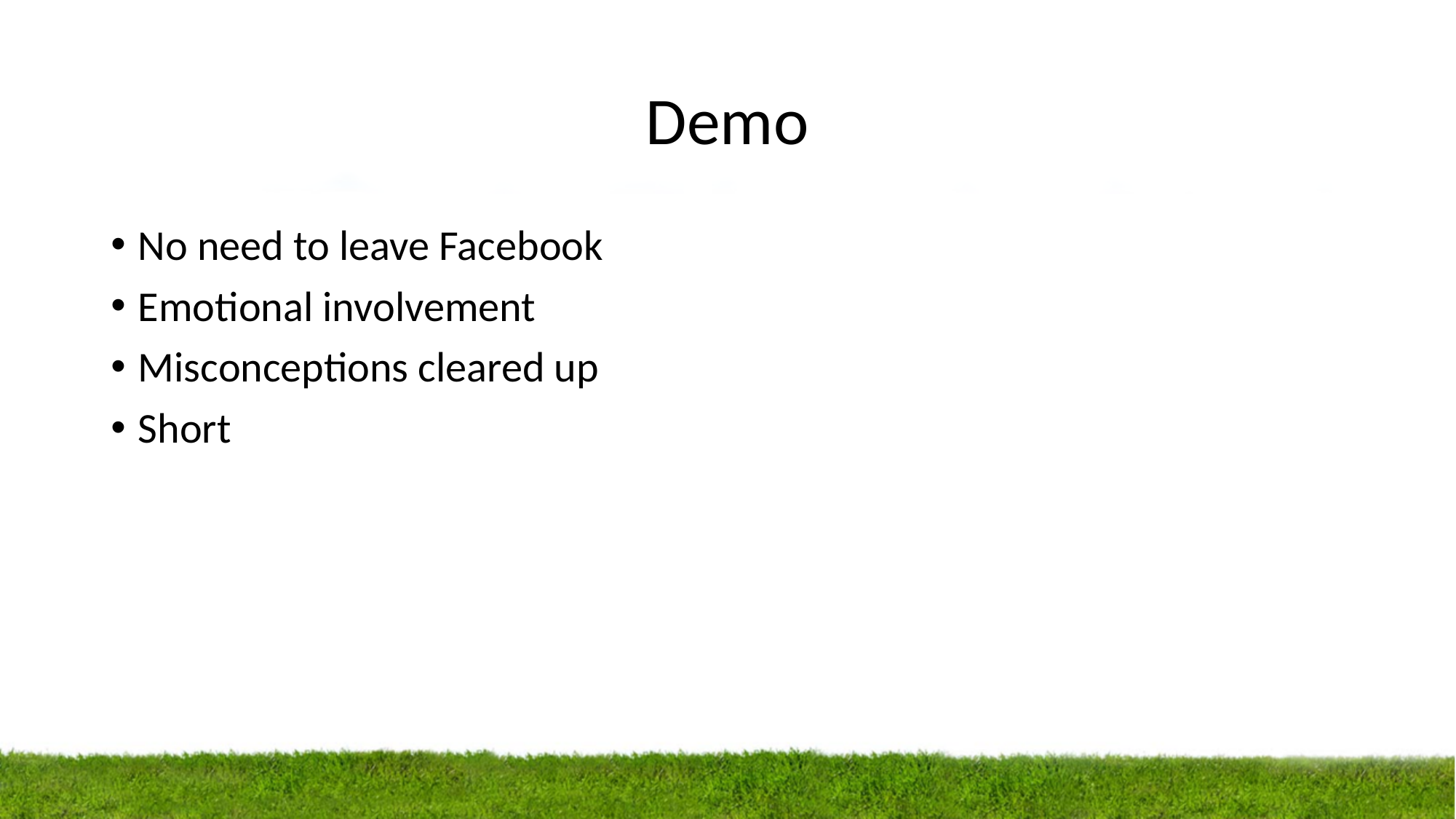

# Demo
No need to leave Facebook
Emotional involvement
Misconceptions cleared up
Short